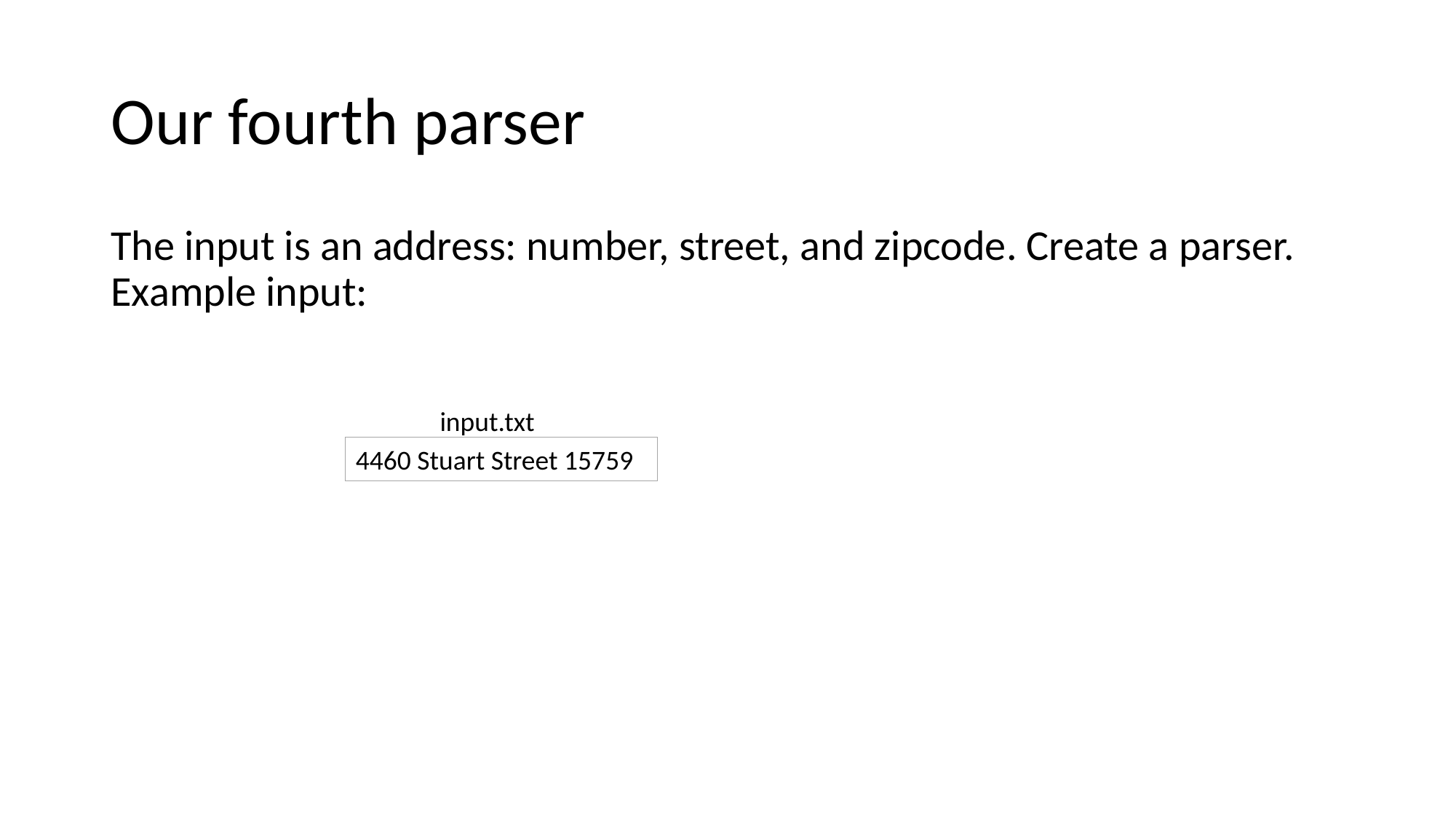

# Our fourth parser
The input is an address: number, street, and zipcode. Create a parser. Example input:
input.txt
4460 Stuart Street 15759